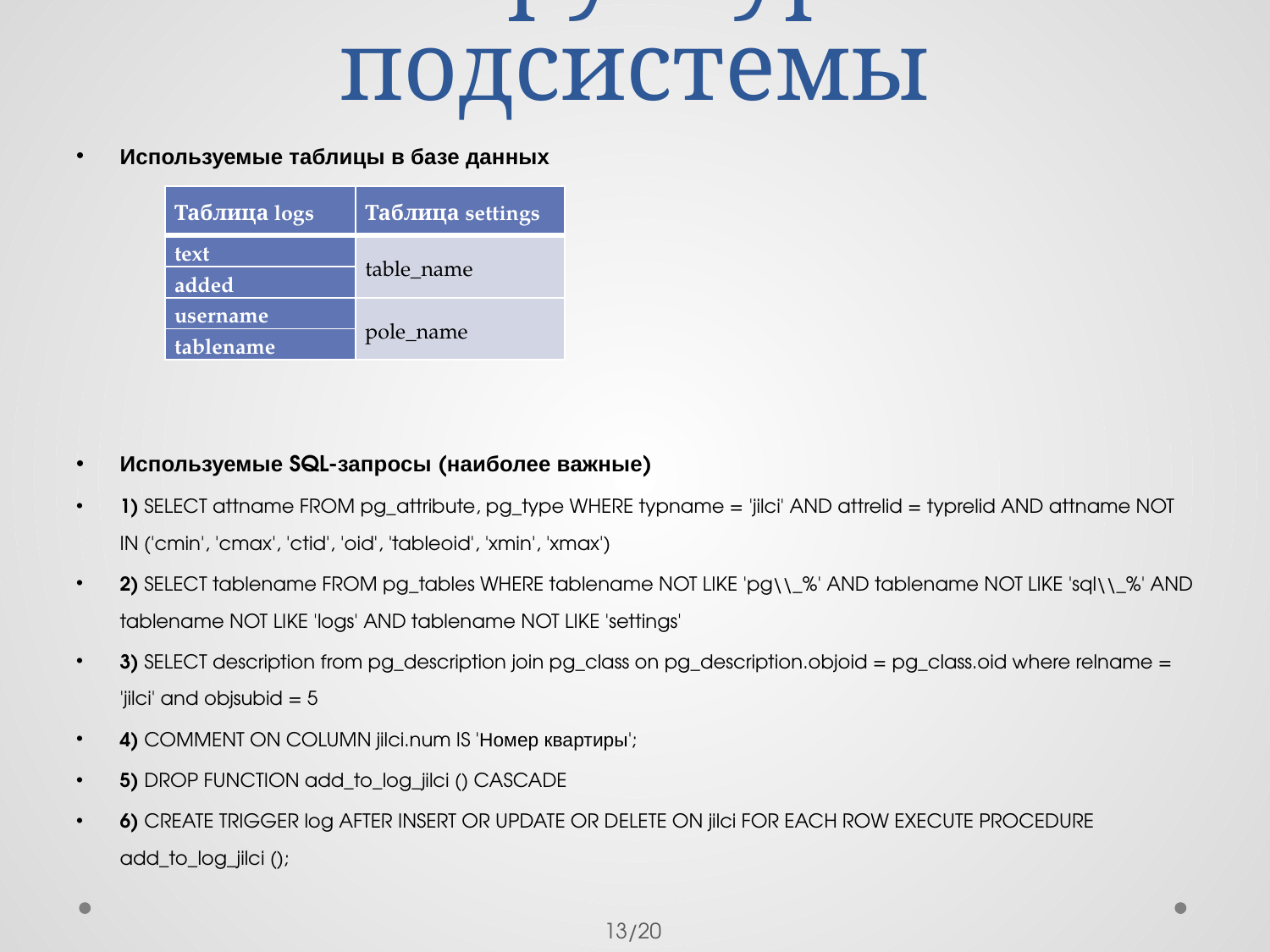

# Структура подсистемы
Используемые таблицы в базе данных

Используемые SQL-запросы (наиболее важные)
1) SELECT attname FROM pg_attribute, pg_type WHERE typname = 'jilci' AND attrelid = typrelid AND attname NOT IN ('cmin', 'cmax', 'ctid', 'oid', 'tableoid', 'xmin', 'xmax')
2) SELECT tablename FROM pg_tables WHERE tablename NOT LIKE 'pg\\_%' AND tablename NOT LIKE 'sql\\_%' AND tablename NOT LIKE 'logs' AND tablename NOT LIKE 'settings'
3) SELECT description from pg_description join pg_class on pg_description.objoid = pg_class.oid where relname = 'jilci' and objsubid = 5
4) COMMENT ON COLUMN jilci.num IS 'Номер квартиры';
5) DROP FUNCTION add_to_log_jilci () CASCADE
6) CREATE TRIGGER log AFTER INSERT OR UPDATE OR DELETE ON jilci FOR EACH ROW EXECUTE PROCEDURE add_to_log_jilci ();

| Таблица logs | Таблица settings |
| --- | --- |
| text | table\_name |
| added |  |
| username | pole\_name |
| tablename |  |
13/20